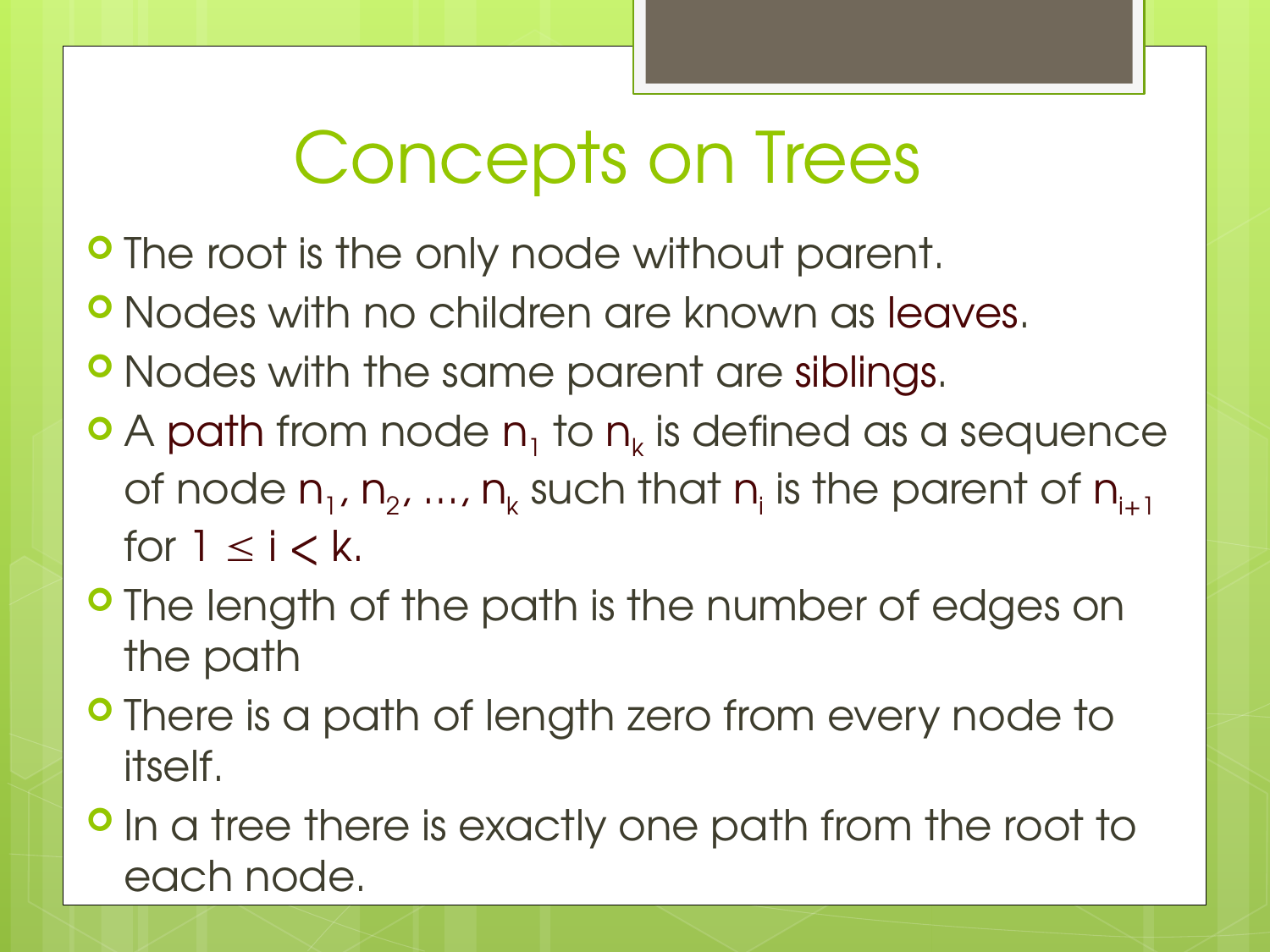

# Concepts on Trees
The root is the only node without parent.
Nodes with no children are known as leaves.
Nodes with the same parent are siblings.
A path from node n1 to nk is defined as a sequence of node n1, n2, …, nk such that ni is the parent of ni+1 for 1 ≤ i < k.
The length of the path is the number of edges on the path
There is a path of length zero from every node to itself.
In a tree there is exactly one path from the root to each node.